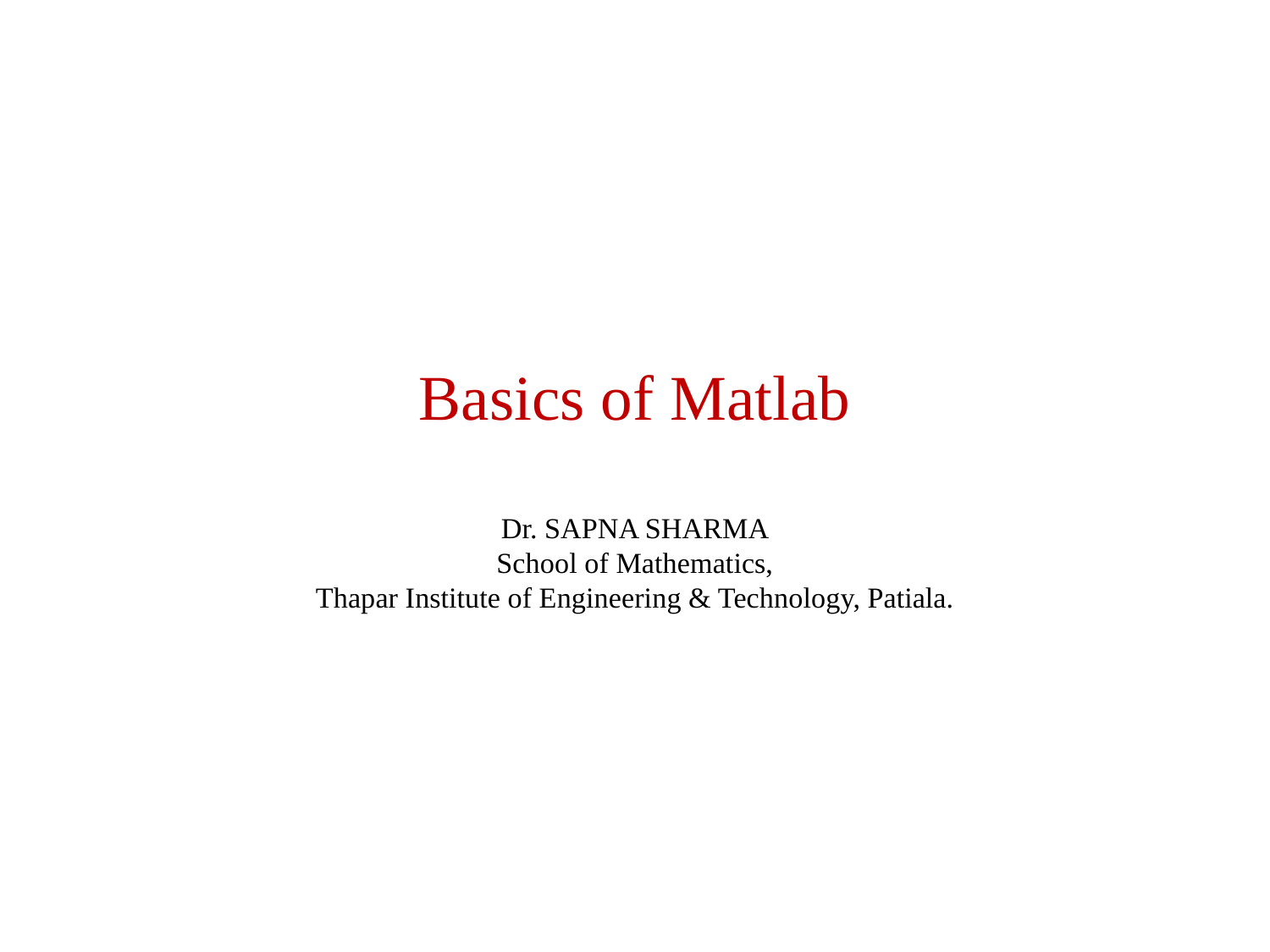

# Basics of Matlab Dr. SAPNA SHARMA School of Mathematics, Thapar Institute of Engineering & Technology, Patiala.